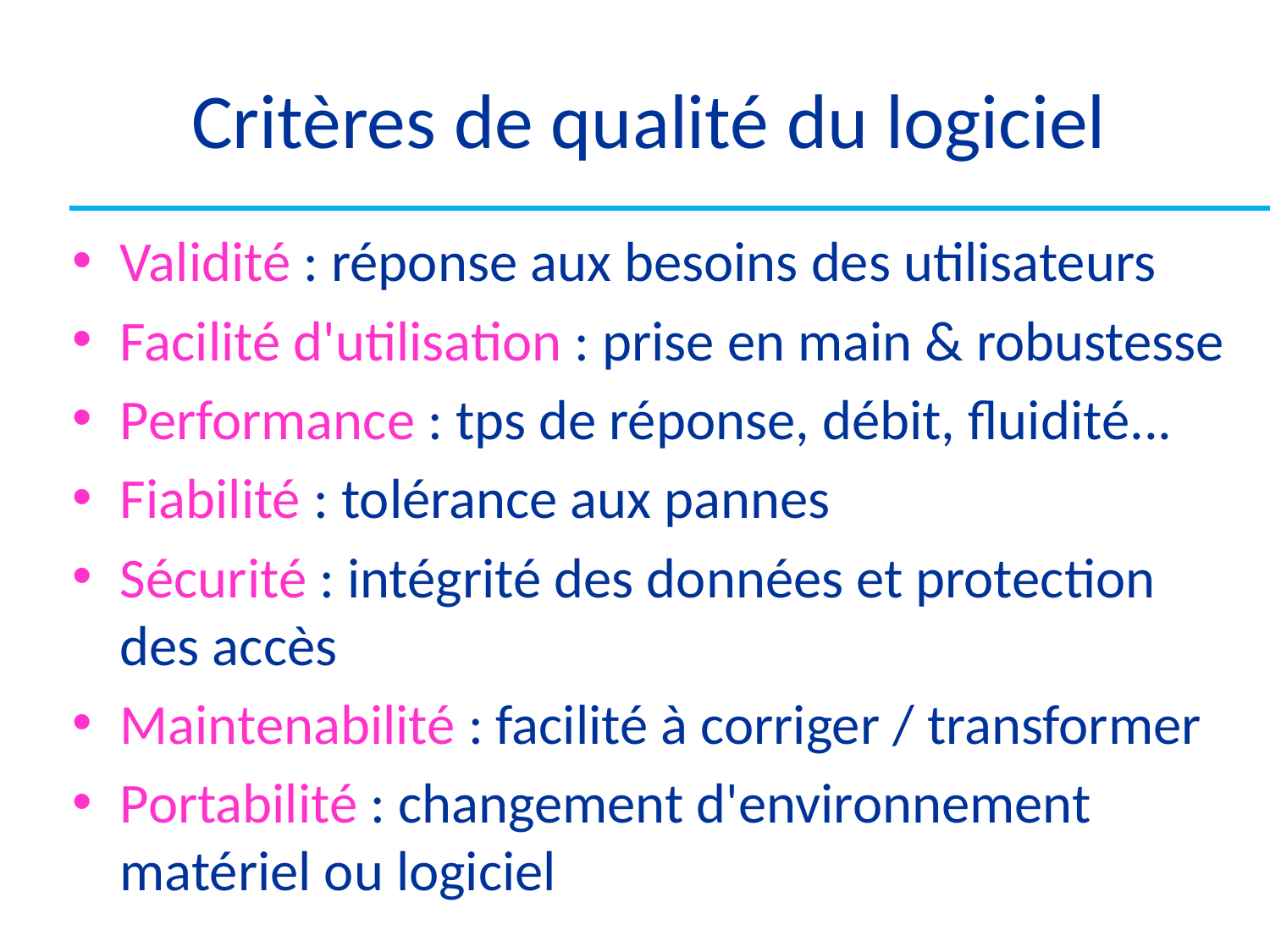

# Critères de qualité du logiciel

Validité : réponse aux besoins des utilisateurs
Facilité d'utilisation : prise en main & robustesse
Performance : tps de réponse, débit, fluidité...
Fiabilité : tolérance aux pannes
Sécurité : intégrité des données et protection des accès
Maintenabilité : facilité à corriger / transformer
Portabilité : changement d'environnement matériel ou logiciel